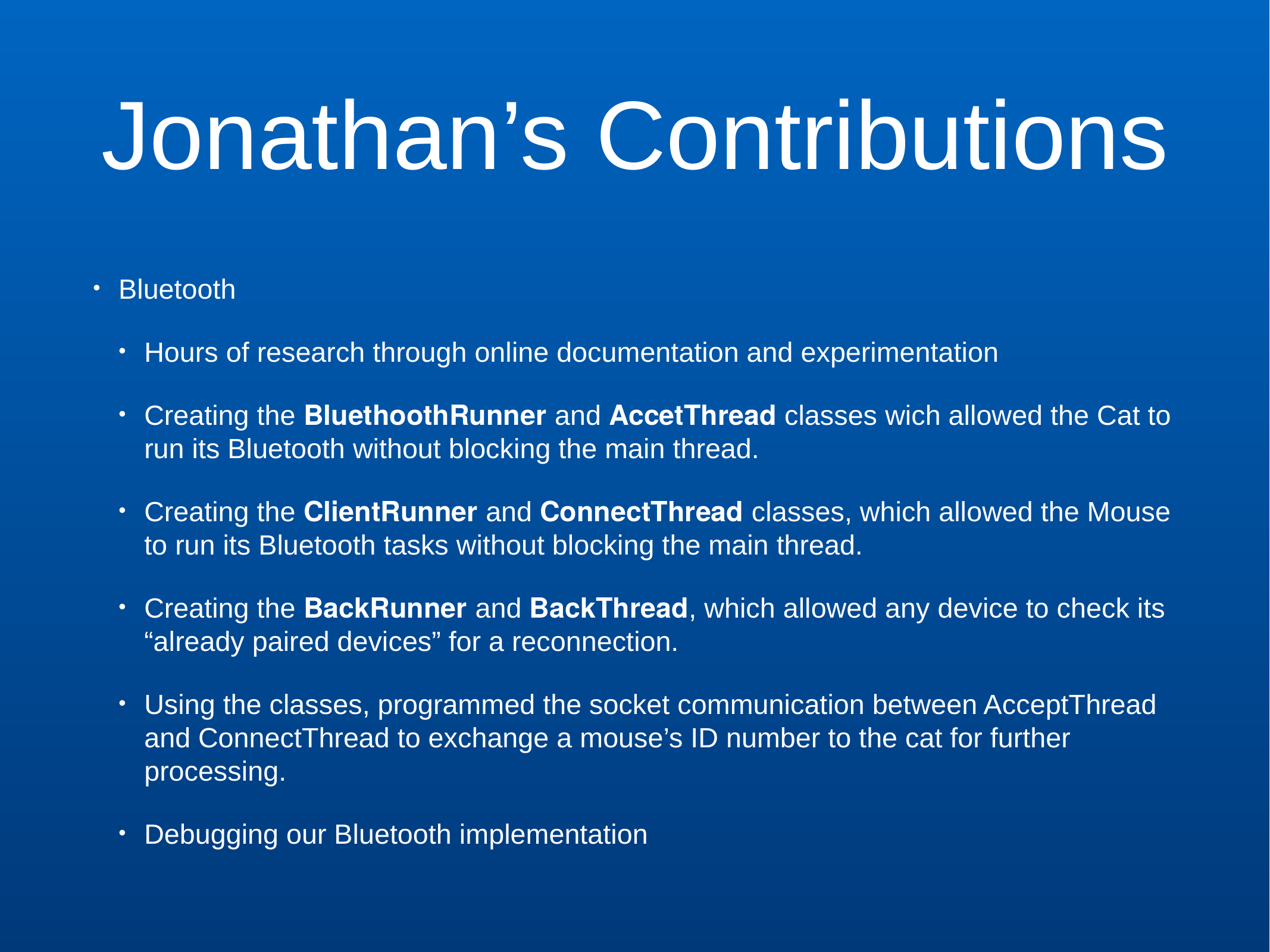

# Jonathan’s Contributions
Bluetooth
Hours of research through online documentation and experimentation
Creating the BluethoothRunner and AccetThread classes wich allowed the Cat to run its Bluetooth without blocking the main thread.
Creating the ClientRunner and ConnectThread classes, which allowed the Mouse to run its Bluetooth tasks without blocking the main thread.
Creating the BackRunner and BackThread, which allowed any device to check its “already paired devices” for a reconnection.
Using the classes, programmed the socket communication between AcceptThread and ConnectThread to exchange a mouse’s ID number to the cat for further processing.
Debugging our Bluetooth implementation